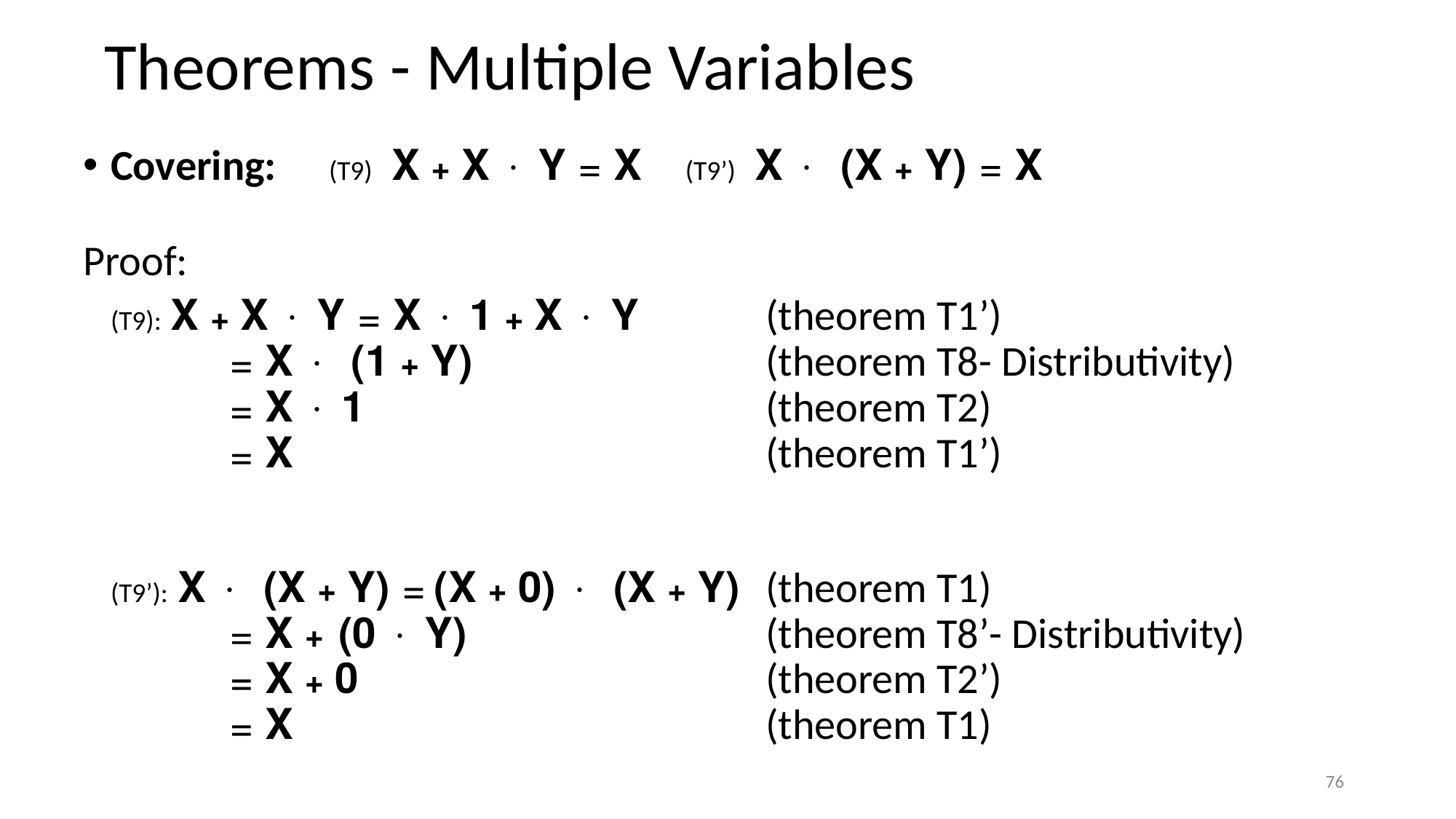

# Theorems - Multiple Variables
Covering:	(T9)  X + X ⋅ Y = X 	   (T9’)  X ⋅ (X + Y) = X

Proof:
	(T9): X + X ⋅ Y = X ⋅ 1 + X ⋅ Y 		(theorem T1’)
	 = X ⋅ (1 + Y) 			(theorem T8- Distributivity)
	 = X ⋅ 1 				(theorem T2)
	 = X 					(theorem T1’)
	(T9’): X ⋅ (X + Y) = (X + 0) ⋅ (X + Y) 	(theorem T1)
	 = X + (0 ⋅ Y) 			(theorem T8’- Distributivity)
	 = X + 0 				(theorem T2’)
	 = X 					(theorem T1)
76